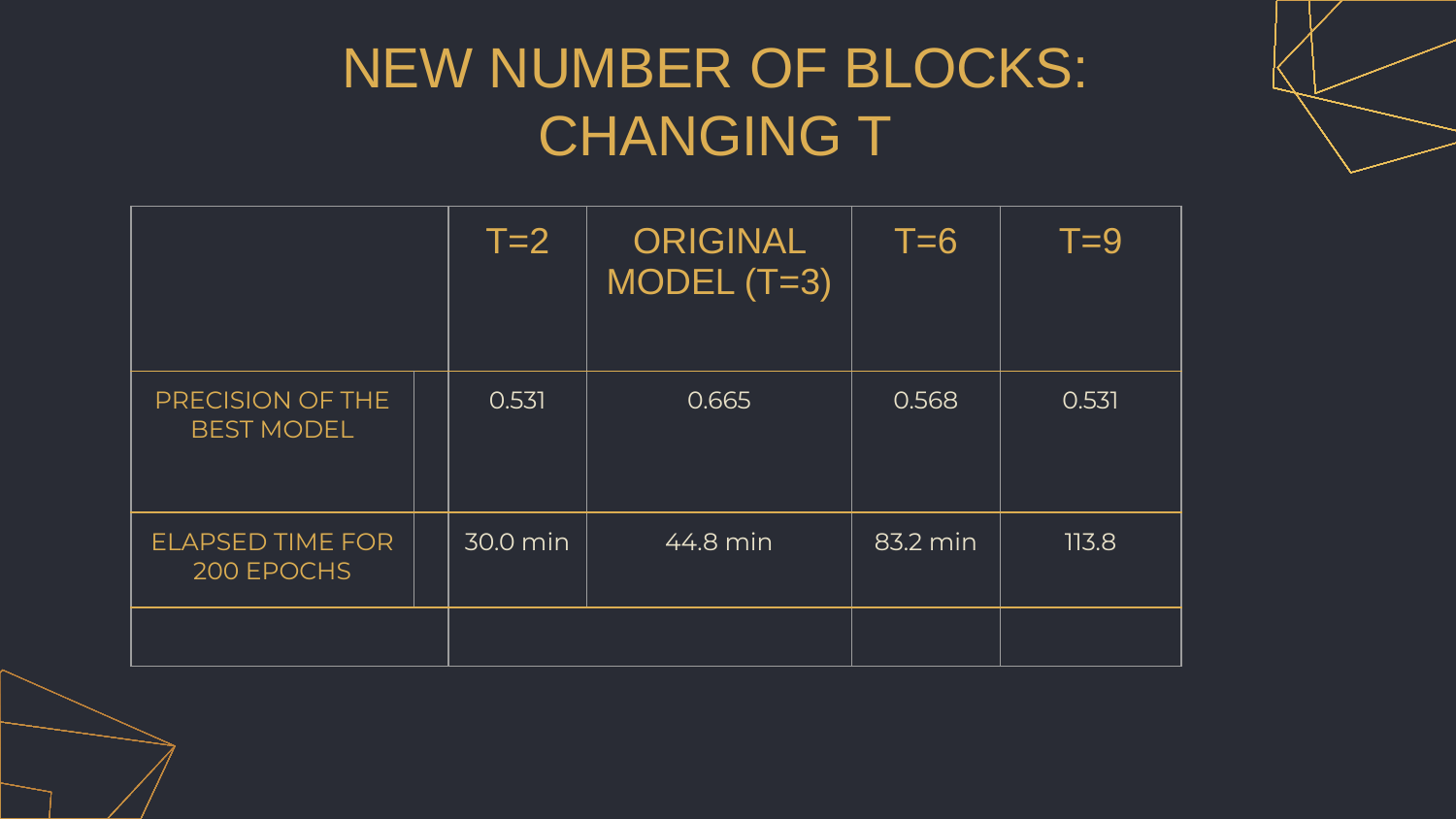

# NEW NUMBER OF BLOCKS: CHANGING T
|  |  | T=2 | ORIGINAL MODEL (T=3) | T=6 | T=9 |
| --- | --- | --- | --- | --- | --- |
| PRECISION OF THE BEST MODEL |  | 0.531 | 0.665 | 0.568 | 0.531 |
| ELAPSED TIME FOR 200 EPOCHS |  | 30.0 min | 44.8 min | 83.2 min | 113.8 |
|  |  |  |  |  |  |